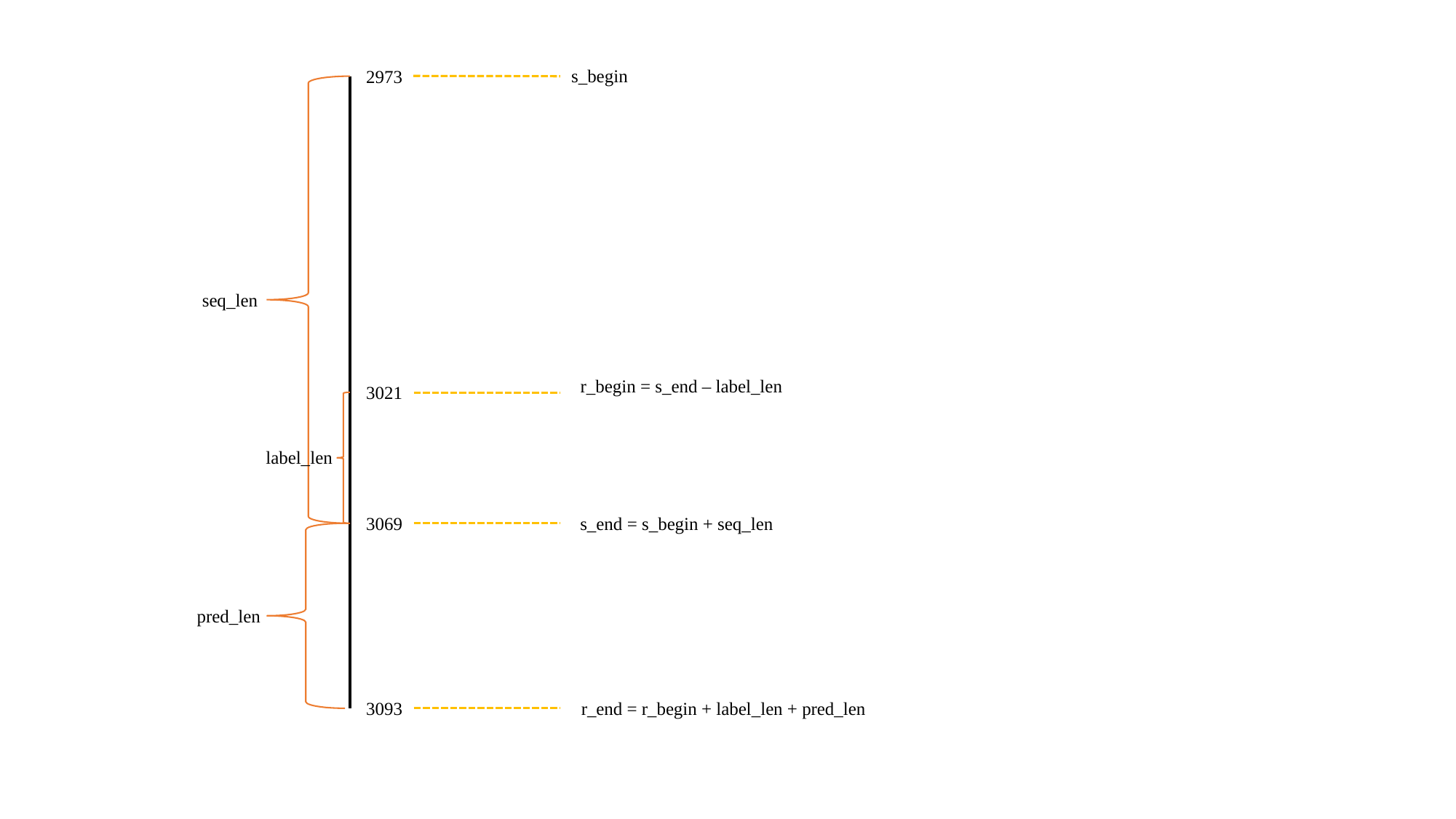

s_begin
2973

seq_len
r_begin = s_end – label_len
3021

label_len
s_end = s_begin + seq_len
3069

pred_len
r_end = r_begin + label_len + pred_len
3093